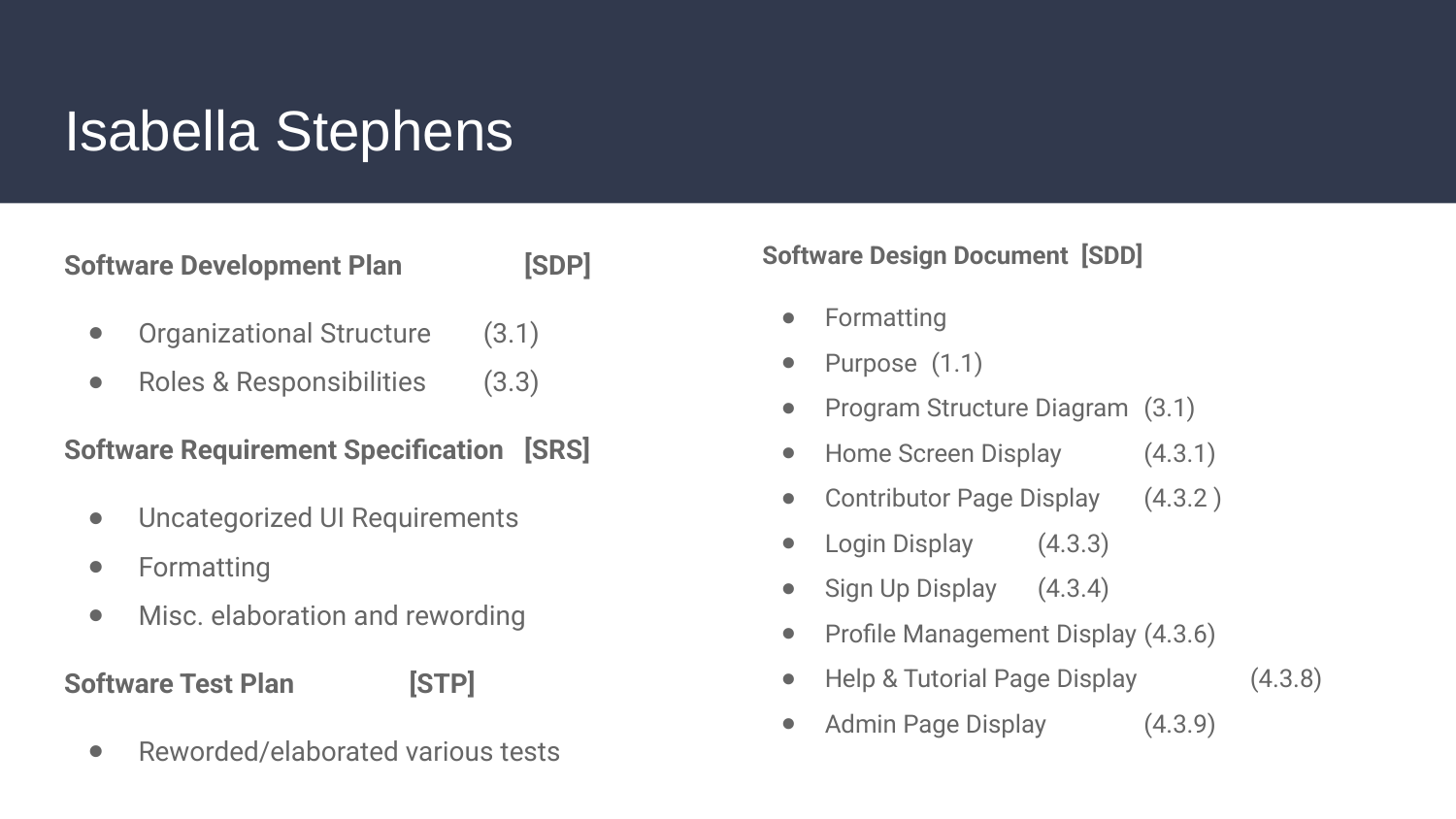

# Isabella Stephens
Software Design Document				[SDD]
Formatting
Purpose 						(1.1)
Program Structure Diagram 			(3.1)
Home Screen Display 				(4.3.1)
Contributor Page Display 			(4.3.2 )
Login Display 					(4.3.3)
Sign Up Display 					(4.3.4)
Profile Management Display 		(4.3.6)
Help & Tutorial Page Display 		(4.3.8)
Admin Page Display 				(4.3.9)
Software Development Plan 			[SDP]
Organizational Structure 		(3.1)
Roles & Responsibilities 			(3.3)
Software Requirement Specification		[SRS]
Uncategorized UI Requirements
Formatting
Misc. elaboration and rewording
Software Test Plan				[STP]
Reworded/elaborated various tests